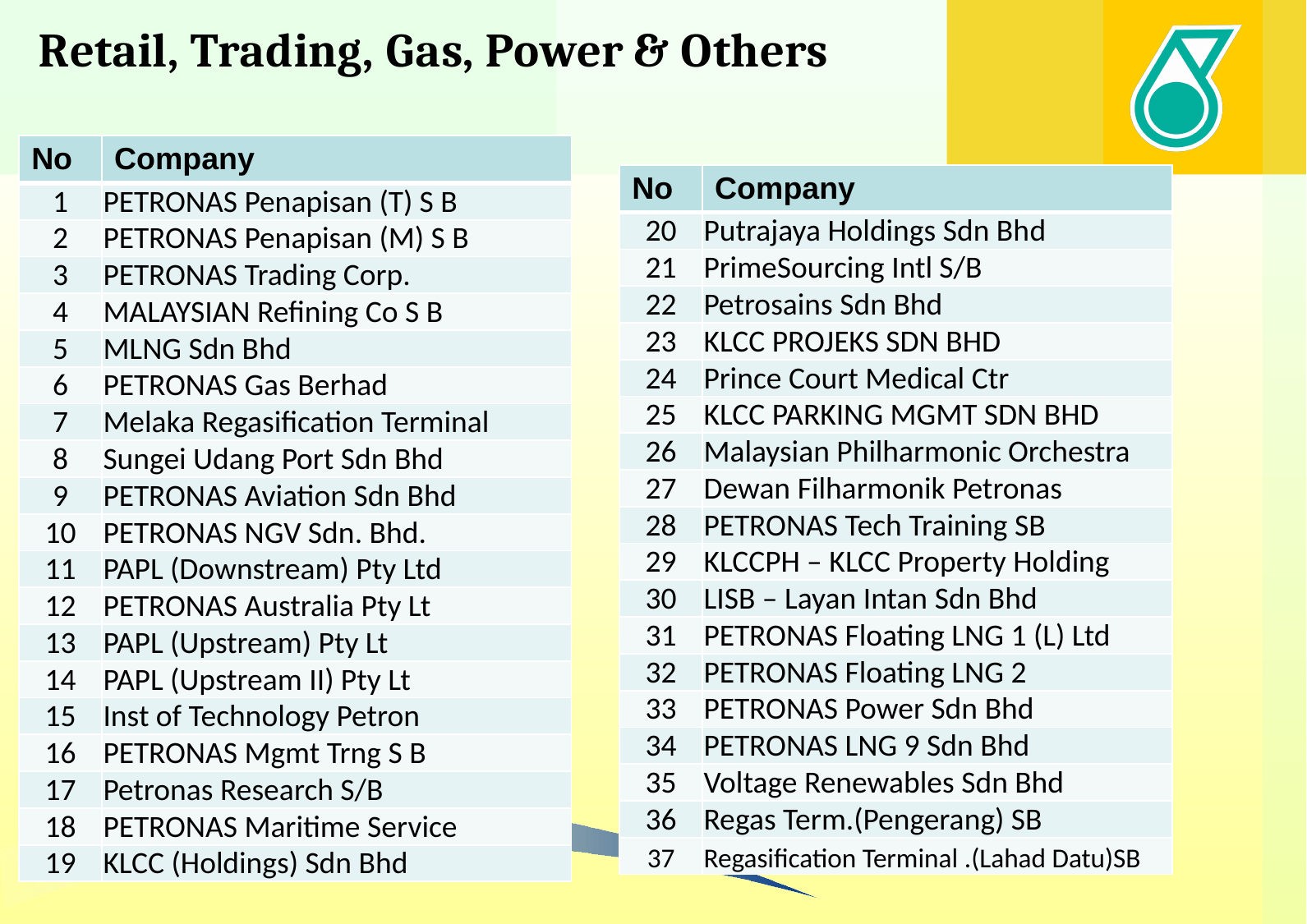

Retail, Trading, Gas, Power & Others
| No | Company |
| --- | --- |
| 1 | PETRONAS Penapisan (T) S B |
| 2 | PETRONAS Penapisan (M) S B |
| 3 | PETRONAS Trading Corp. |
| 4 | MALAYSIAN Refining Co S B |
| 5 | MLNG Sdn Bhd |
| 6 | PETRONAS Gas Berhad |
| 7 | Melaka Regasification Terminal |
| 8 | Sungei Udang Port Sdn Bhd |
| 9 | PETRONAS Aviation Sdn Bhd |
| 10 | PETRONAS NGV Sdn. Bhd. |
| 11 | PAPL (Downstream) Pty Ltd |
| 12 | PETRONAS Australia Pty Lt |
| 13 | PAPL (Upstream) Pty Lt |
| 14 | PAPL (Upstream II) Pty Lt |
| 15 | Inst of Technology Petron |
| 16 | PETRONAS Mgmt Trng S B |
| 17 | Petronas Research S/B |
| 18 | PETRONAS Maritime Service |
| 19 | KLCC (Holdings) Sdn Bhd |
| No | Company |
| --- | --- |
| 20 | Putrajaya Holdings Sdn Bhd |
| 21 | PrimeSourcing Intl S/B |
| 22 | Petrosains Sdn Bhd |
| 23 | KLCC PROJEKS SDN BHD |
| 24 | Prince Court Medical Ctr |
| 25 | KLCC PARKING MGMT SDN BHD |
| 26 | Malaysian Philharmonic Orchestra |
| 27 | Dewan Filharmonik Petronas |
| 28 | PETRONAS Tech Training SB |
| 29 | KLCCPH – KLCC Property Holding |
| 30 | LISB – Layan Intan Sdn Bhd |
| 31 | PETRONAS Floating LNG 1 (L) Ltd |
| 32 | PETRONAS Floating LNG 2 |
| 33 | PETRONAS Power Sdn Bhd |
| 34 | PETRONAS LNG 9 Sdn Bhd |
| 35 | Voltage Renewables Sdn Bhd |
| 36 | Regas Term.(Pengerang) SB |
| 37 | Regasification Terminal .(Lahad Datu)SB |